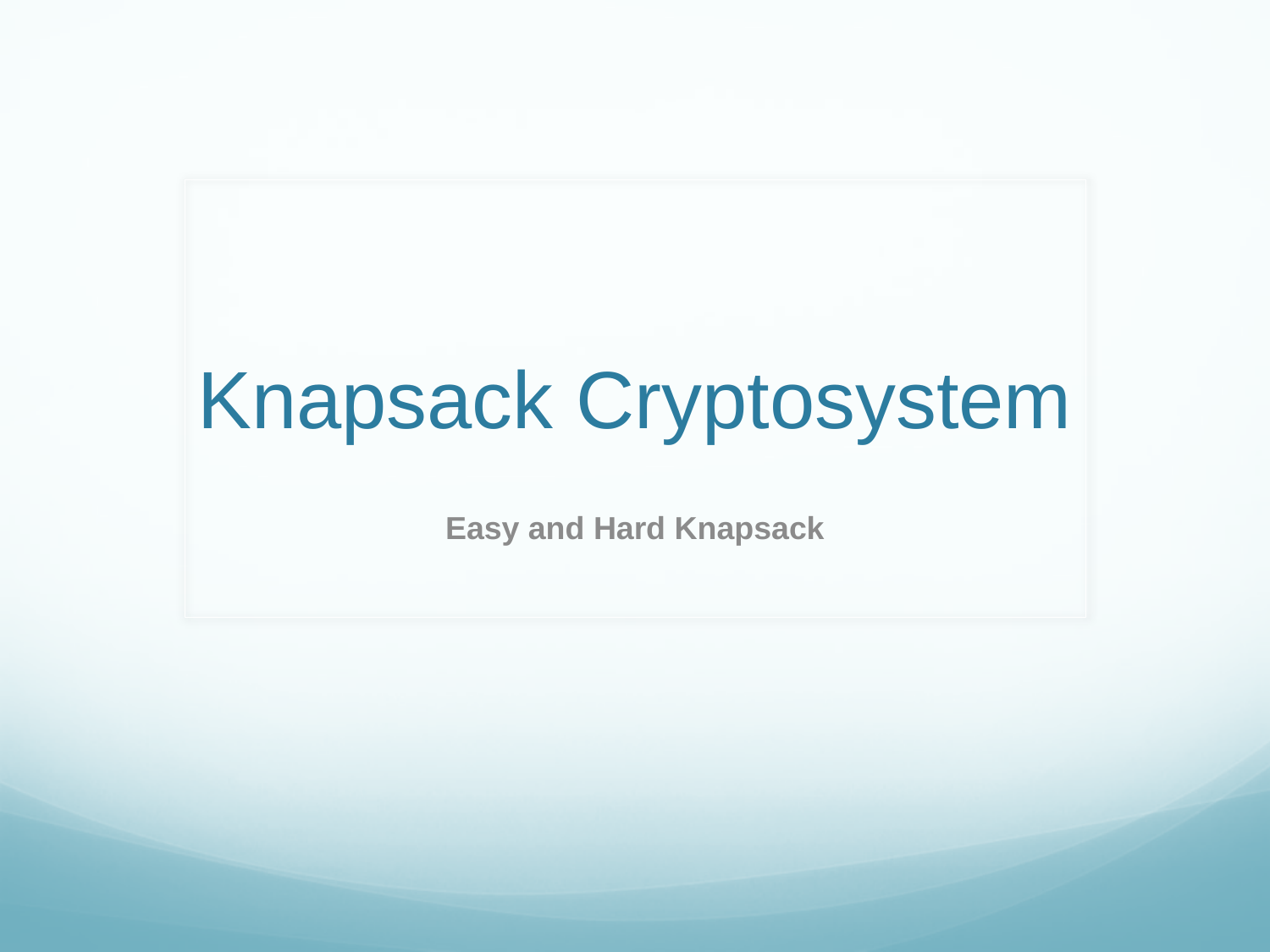

# Knapsack Cryptosystem

Easy and Hard Knapsack